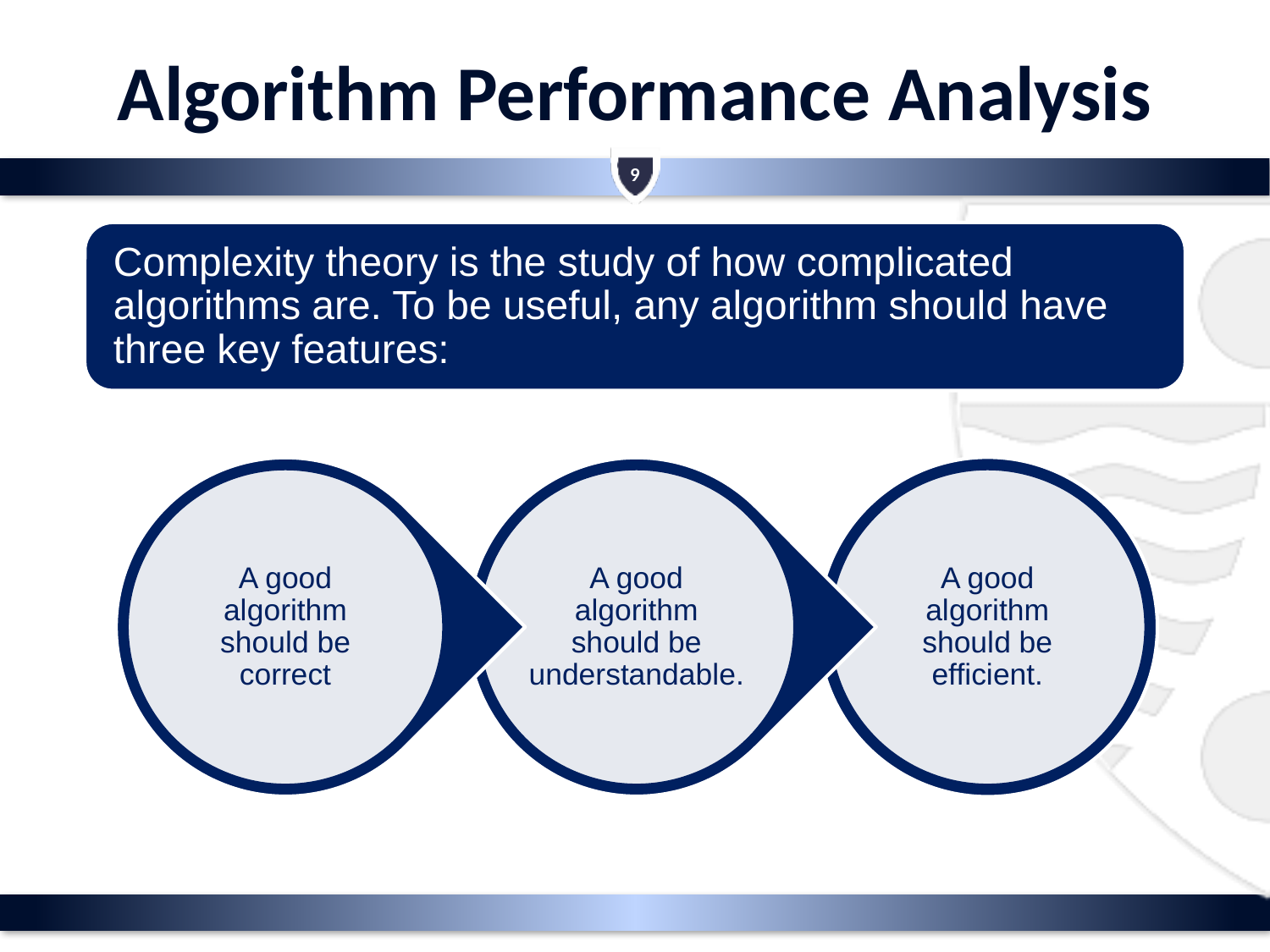

# Algorithm Performance Analysis
9
Complexity theory is the study of how complicated algorithms are. To be useful, any algorithm should have three key features:
A good algorithm should be efficient.
A good algorithm should be understandable.
A good algorithm should be correct